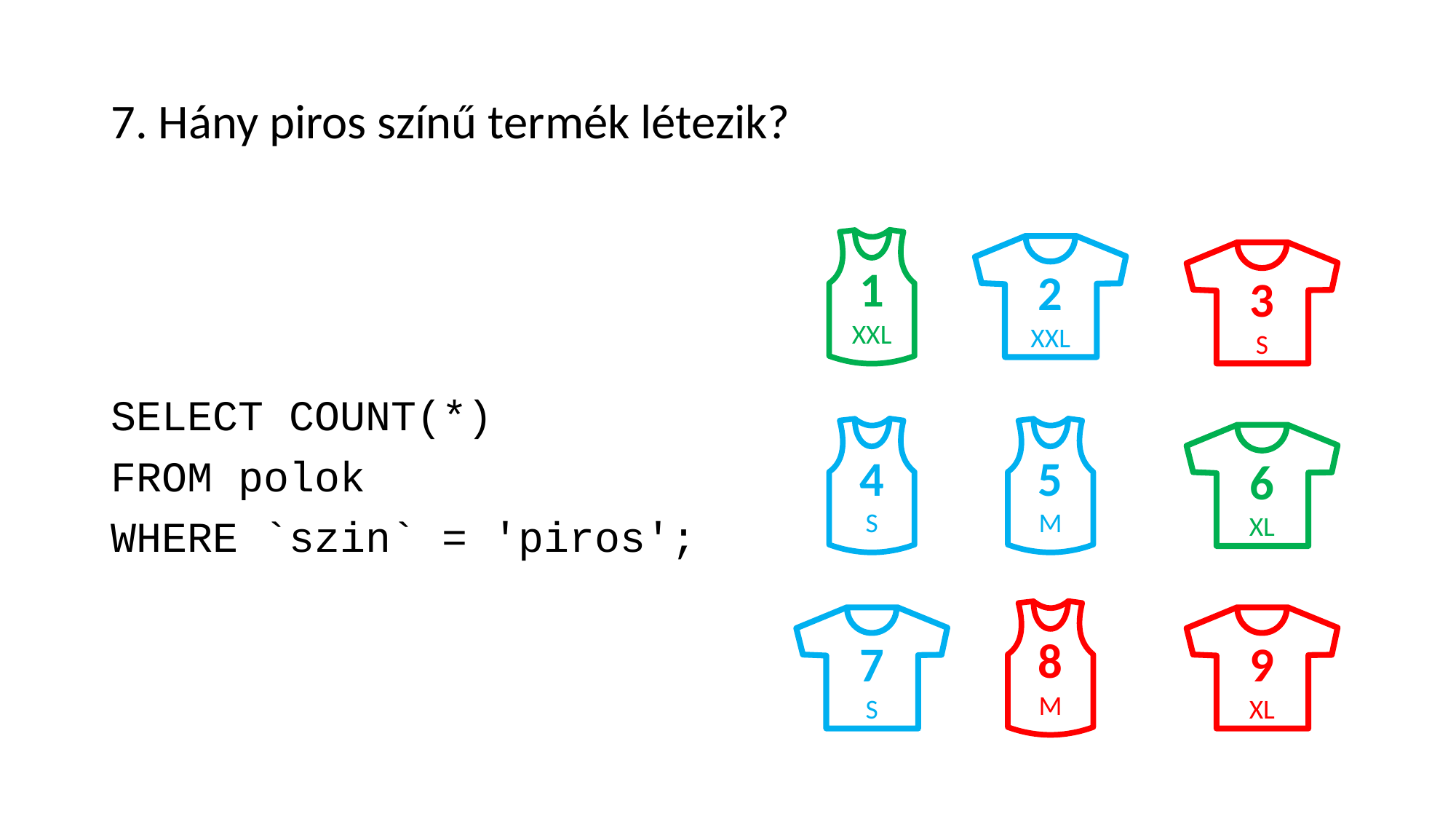

# 7. Hány piros színű termék létezik?
SELECT COUNT(*)
FROM polok
WHERE `szin` = 'piros';

1
XXL

2
XXL

3
S

4
S

5
M

6
XL

8
M

7
S

9
XL